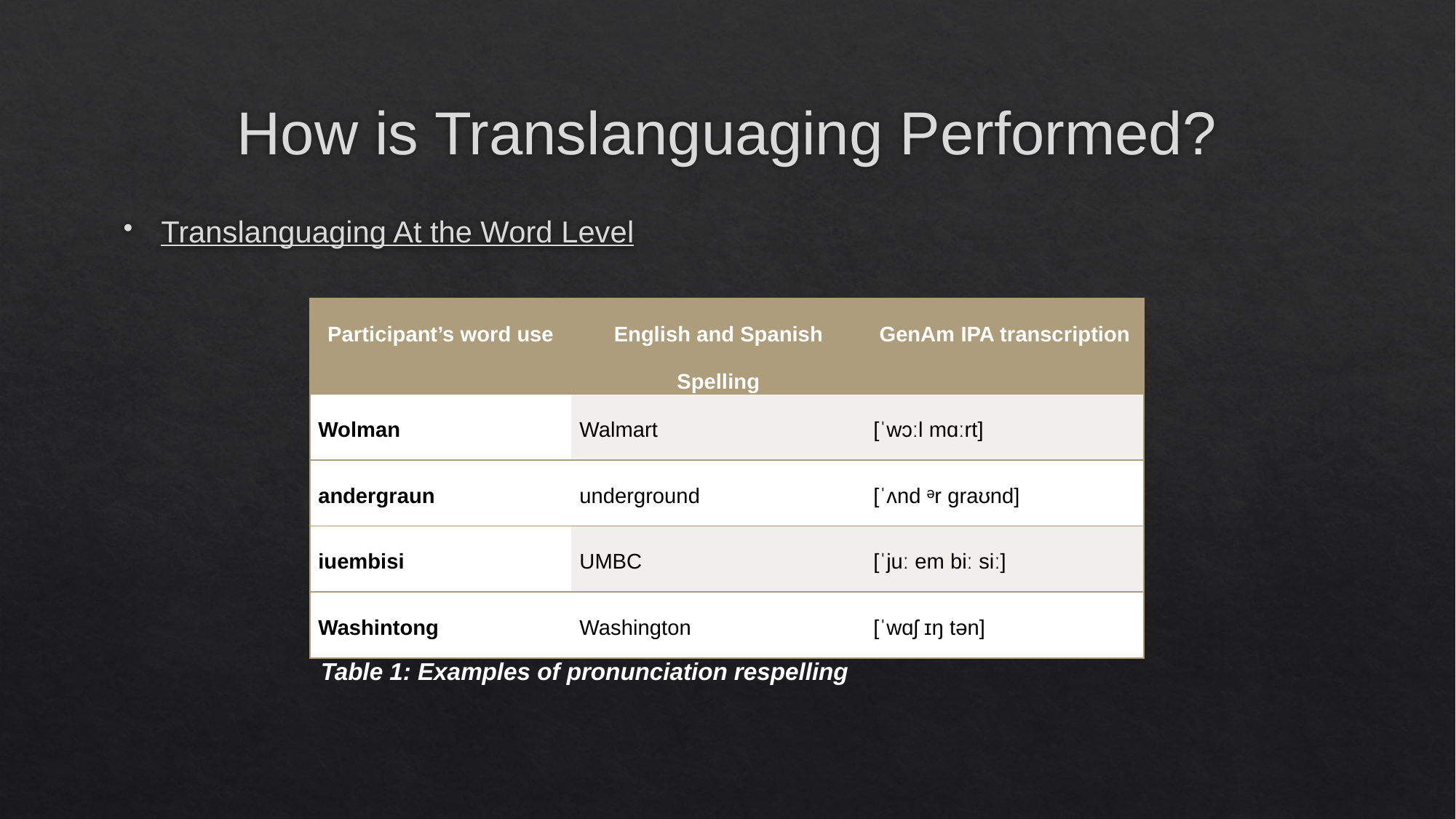

# How is Translanguaging Performed?
Translanguaging At the Word Level

| Participant’s word use | English and Spanish Spelling | GenAm IPA transcription |
| --- | --- | --- |
| Wolman | Walmart | [ˈwɔːl mɑːrt] |
| andergraun | underground | [ˈʌnd ᵊr ɡraʊnd] |
| iuembisi | UMBC | [ˈjuː em biː siː] |
| Washintong | Washington | [ˈwɑʃ ɪŋ tən] |
Table 1: Examples of pronunciation respelling